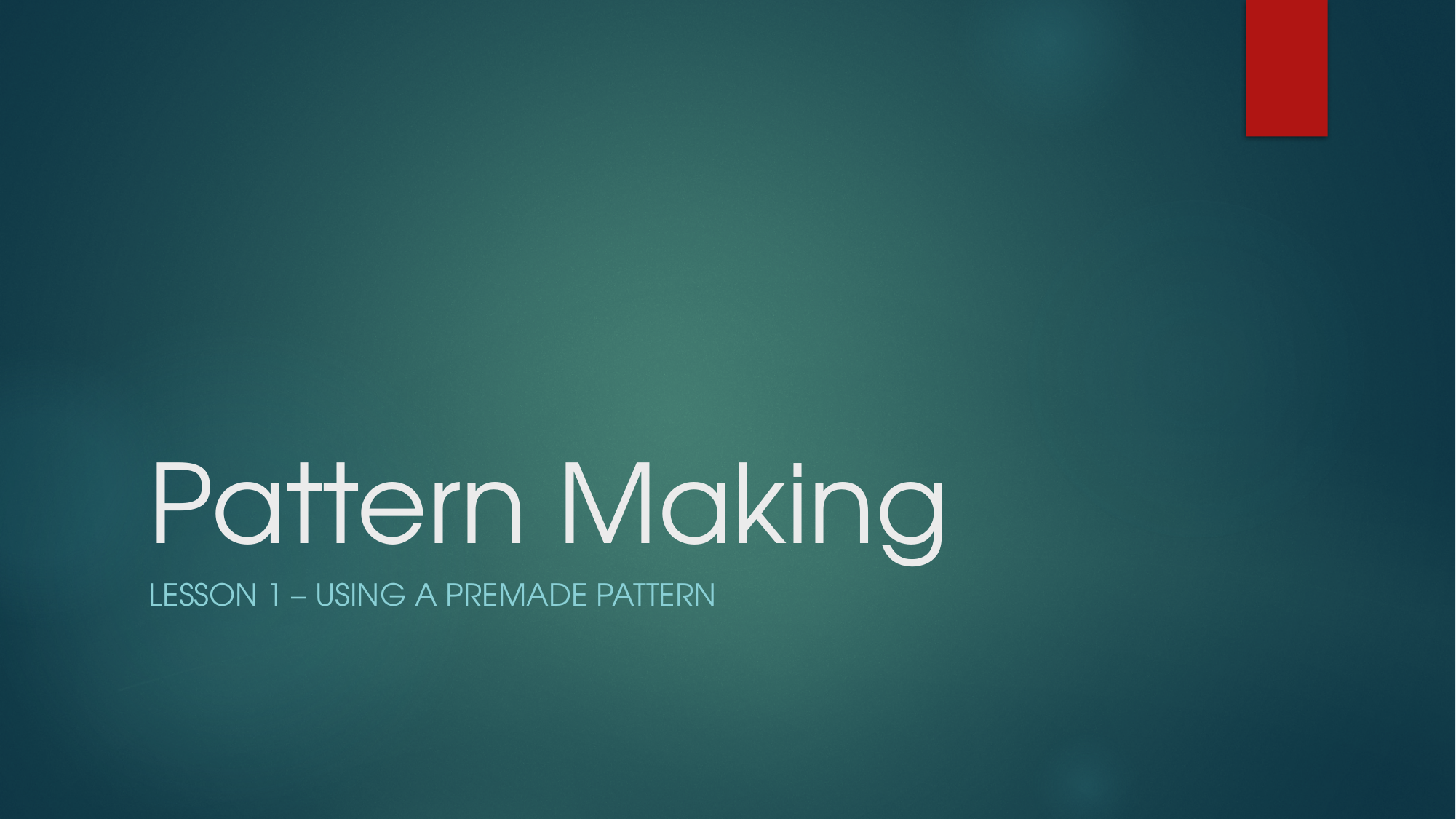

# Pattern Making
Lesson 1 – Using A Premade pattern